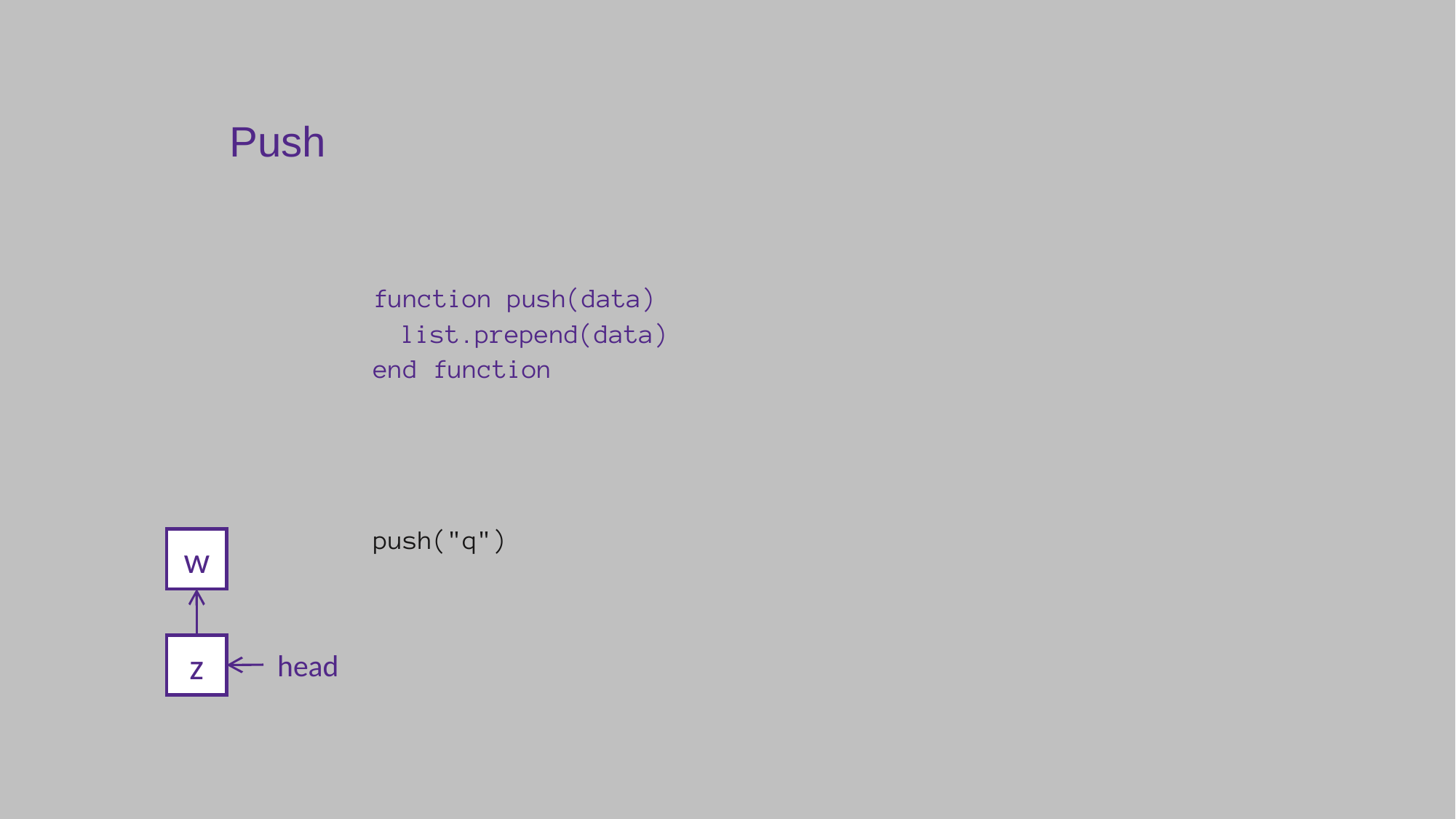

Push
function push(data)
	list.prepend(data)
end function
push("q")
z
w
head